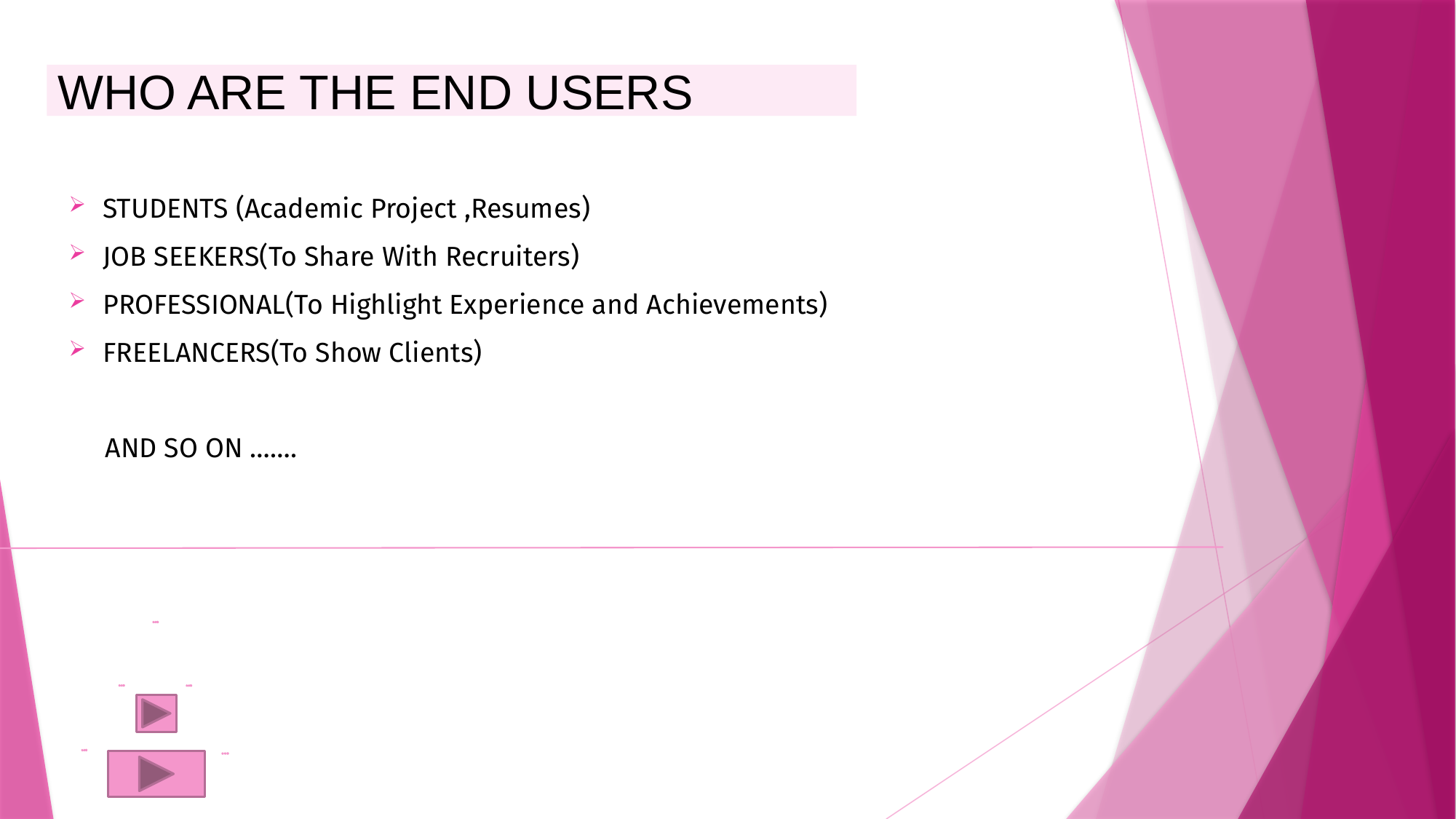

# WHO ARE THE END USERS
STUDENTS (Academic Project ,Resumes)
JOB SEEKERS(To Share With Recruiters)
PROFESSIONAL(To Highlight Experience and Achievements)
FREELANCERS(To Show Clients)

     AND SO ON …….